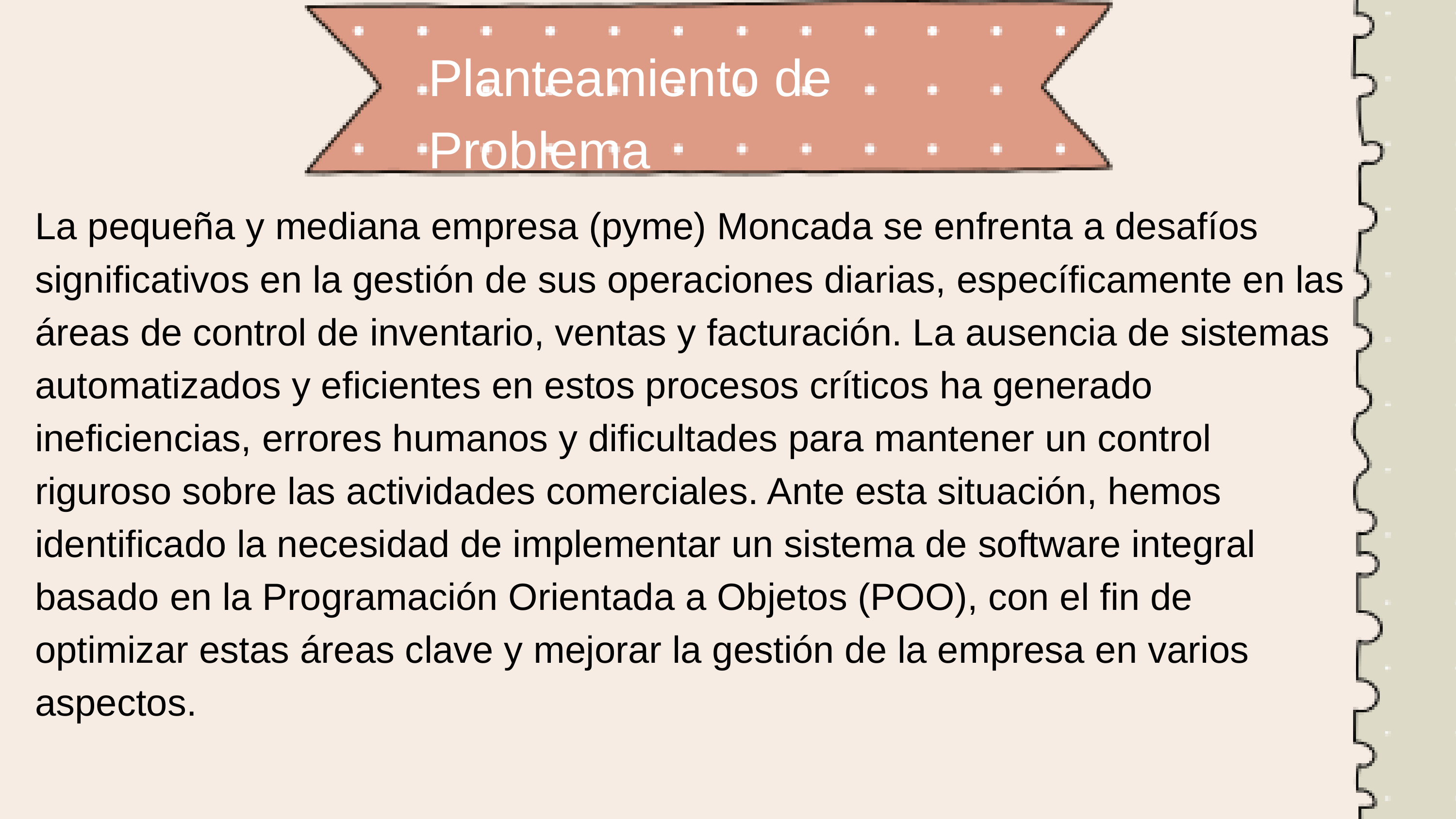

Planteamiento de Problema
La pequeña y mediana empresa (pyme) Moncada se enfrenta a desafíos significativos en la gestión de sus operaciones diarias, específicamente en las áreas de control de inventario, ventas y facturación. La ausencia de sistemas automatizados y eficientes en estos procesos críticos ha generado ineficiencias, errores humanos y dificultades para mantener un control riguroso sobre las actividades comerciales. Ante esta situación, hemos identificado la necesidad de implementar un sistema de software integral basado en la Programación Orientada a Objetos (POO), con el fin de optimizar estas áreas clave y mejorar la gestión de la empresa en varios aspectos.